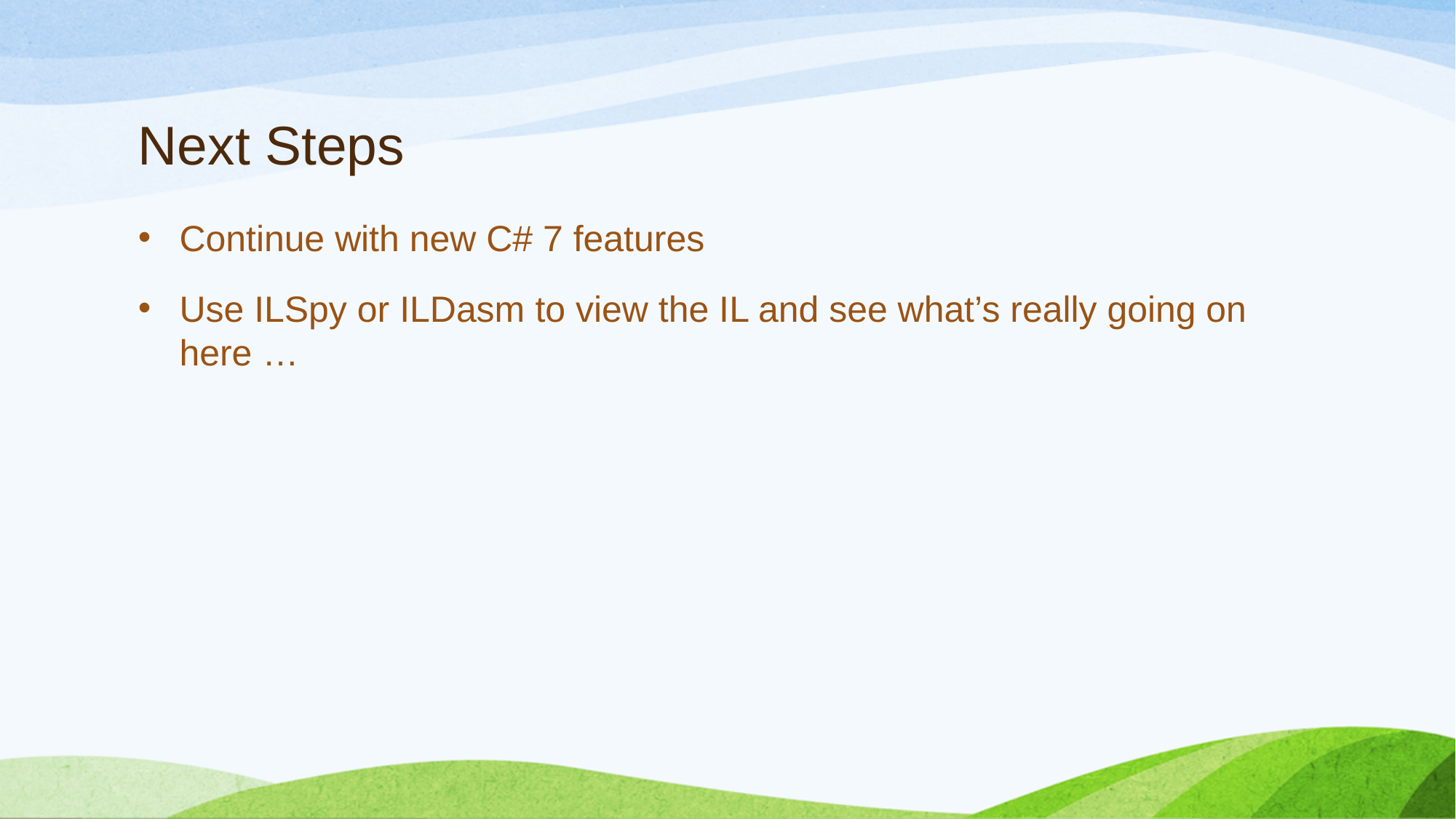

# Next Steps
Continue with new C# 7 features
Use ILSpy or ILDasm to view the IL and see what’s really going on here …